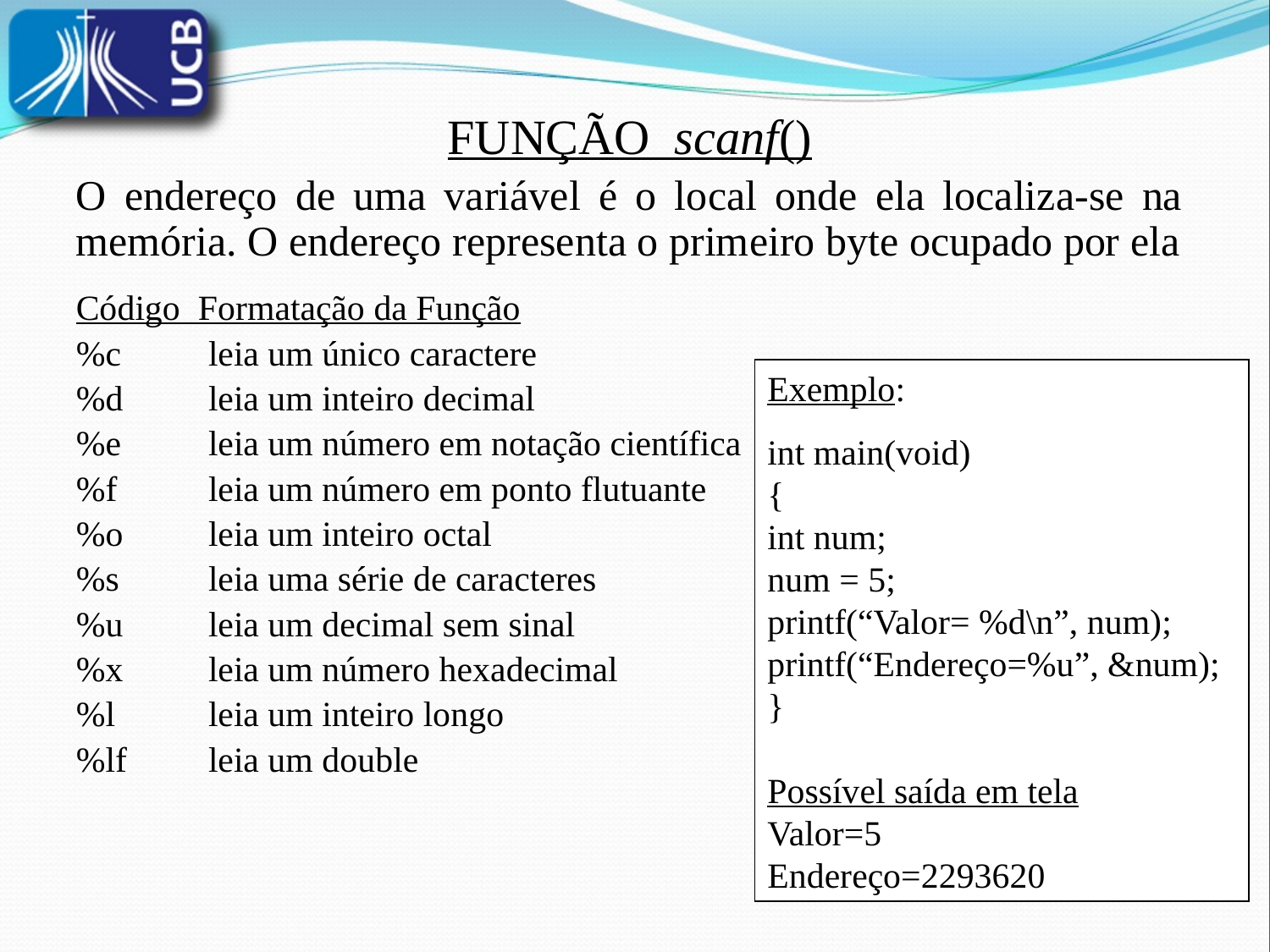

FUNÇÃO  scanf()
O endereço de uma variável é o local onde ela localiza-se na memória. O endereço representa o primeiro byte ocupado por ela

Código  Formatação da Função
%c	leia um único caractere
%d	leia um inteiro decimal
%e	leia um número em notação científica
%f	leia um número em ponto flutuante
%o	leia um inteiro octal
%s	leia uma série de caracteres
%u	leia um decimal sem sinal
%x	leia um número hexadecimal
%l	leia um inteiro longo
%lf	leia um double
Exemplo:

int main(void)
{
int num;
num = 5;
printf(“Valor= %d\n”, num);
printf(“Endereço=%u”, &num);
}

Possível saída em tela
Valor=5
Endereço=2293620